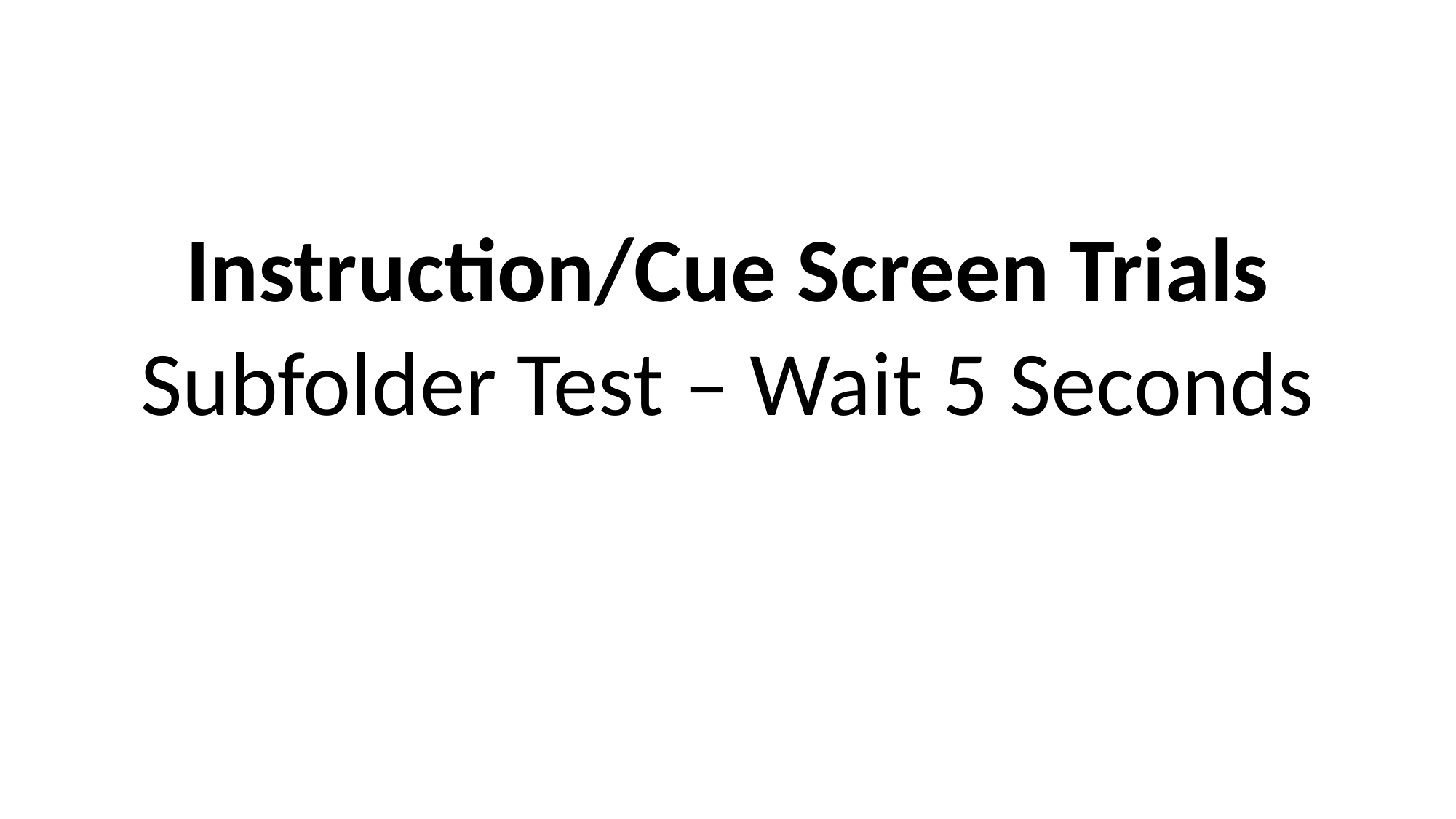

Instruction/Cue Screen Trials
Subfolder Test – Wait 5 Seconds